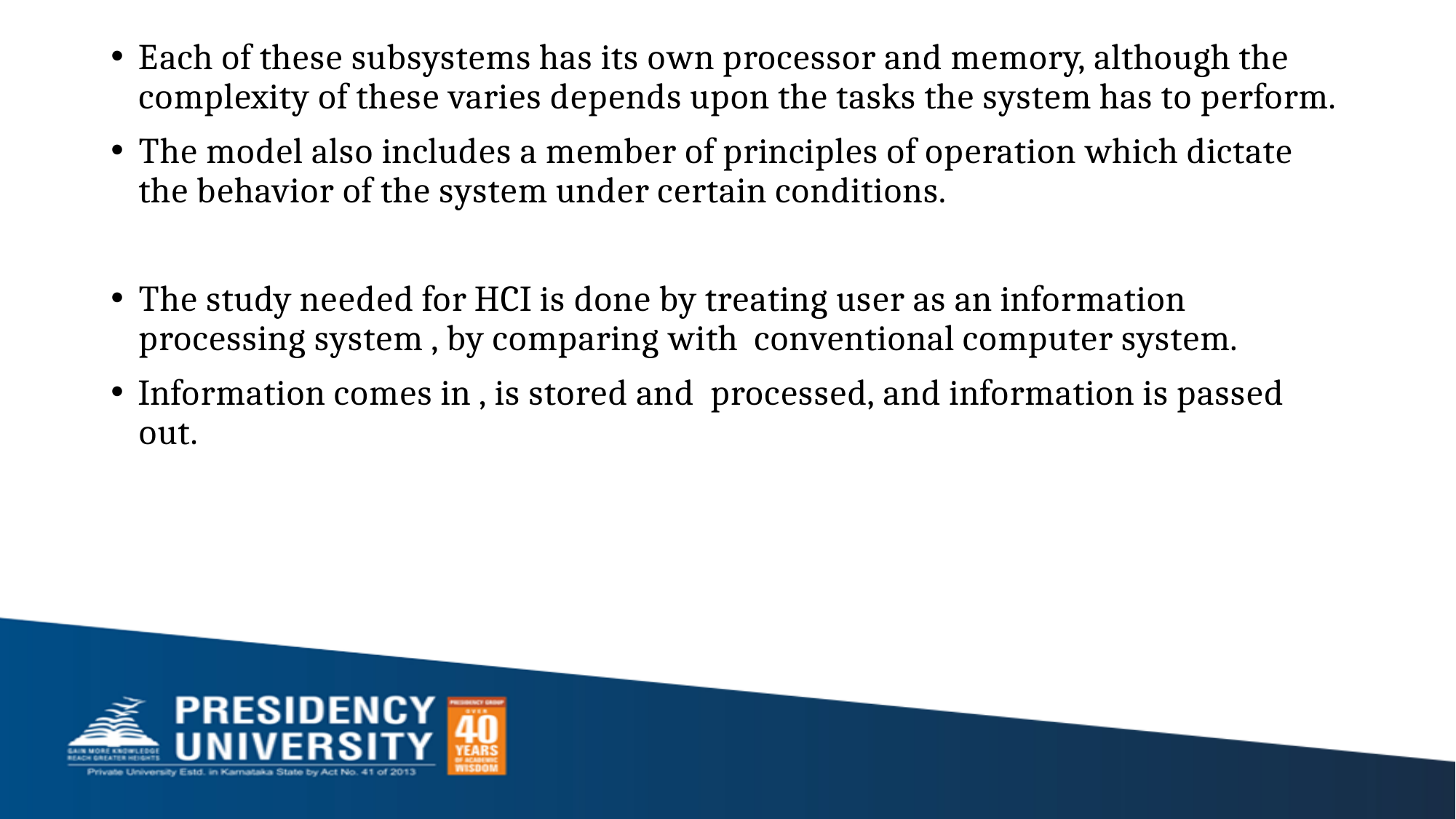

Each of these subsystems has its own processor and memory, although the complexity of these varies depends upon the tasks the system has to perform.
The model also includes a member of principles of operation which dictate the behavior of the system under certain conditions.

The study needed for HCI is done by treating user as an information processing system , by comparing with  conventional computer system.
Information comes in , is stored and  processed, and information is passed out.